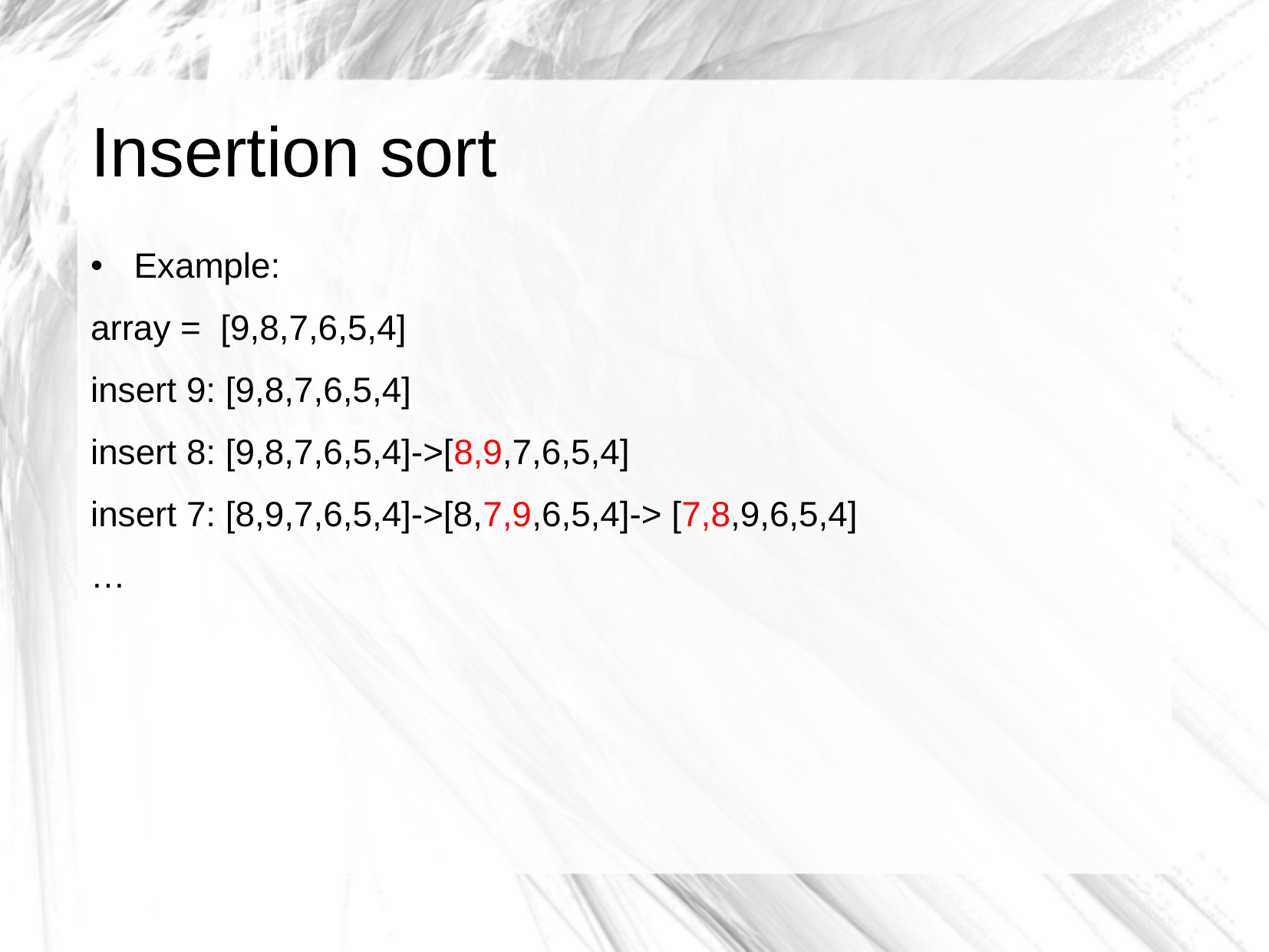

# Insertion sort
Example:
array =  [9,8,7,6,5,4]
insert 9: [9,8,7,6,5,4]
insert 8: [9,8,7,6,5,4]->[8,9,7,6,5,4]
insert 7: [8,9,7,6,5,4]->[8,7,9,6,5,4]-> [7,8,9,6,5,4]
…